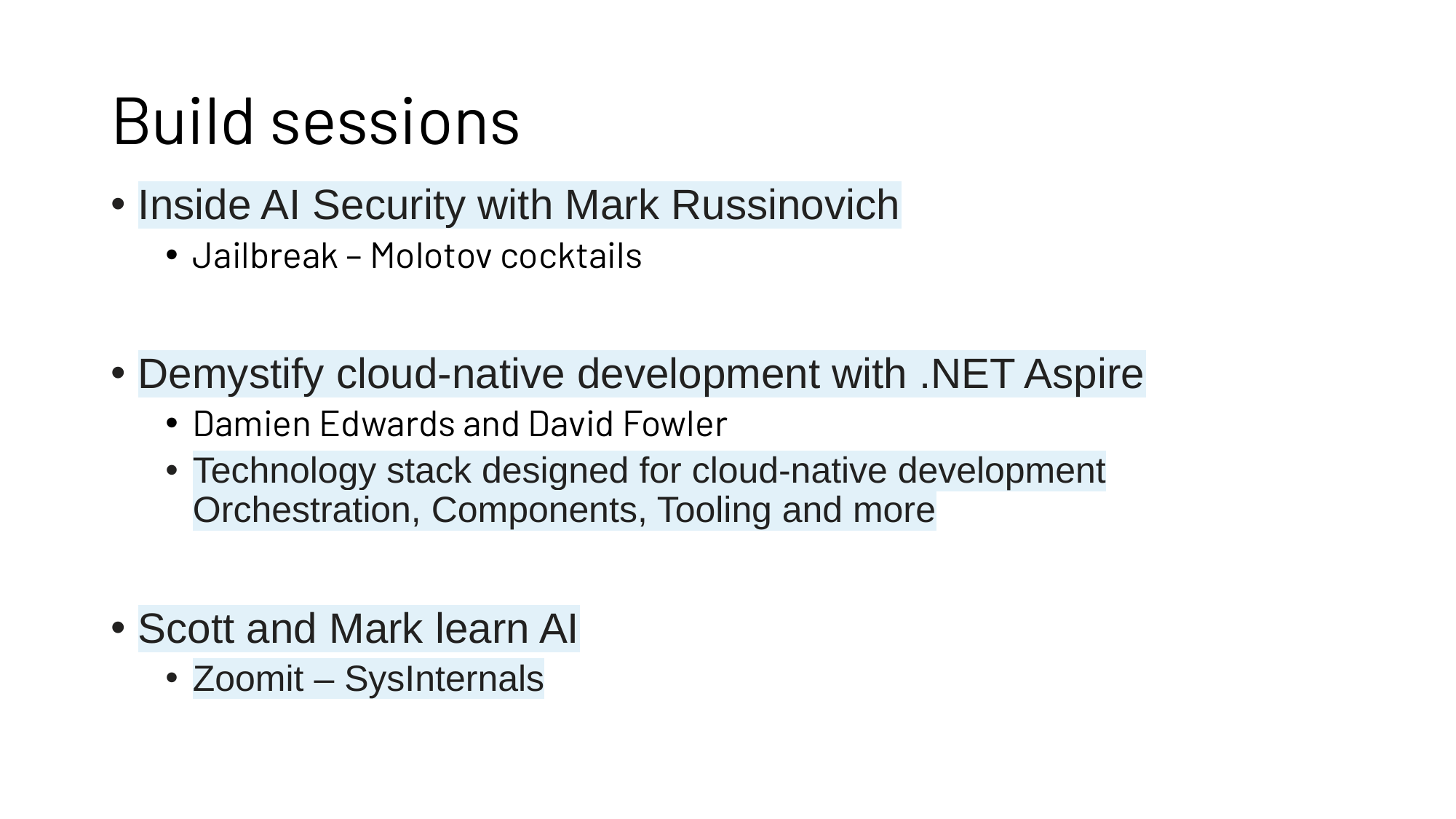

# Build sessions
Inside AI Security with Mark Russinovich
Jailbreak – Molotov cocktails

Demystify cloud-native development with .NET Aspire
Damien Edwards and David Fowler
Technology stack designed for cloud-native development Orchestration, Components, Tooling and more

Scott and Mark learn AI
Zoomit – SysInternals